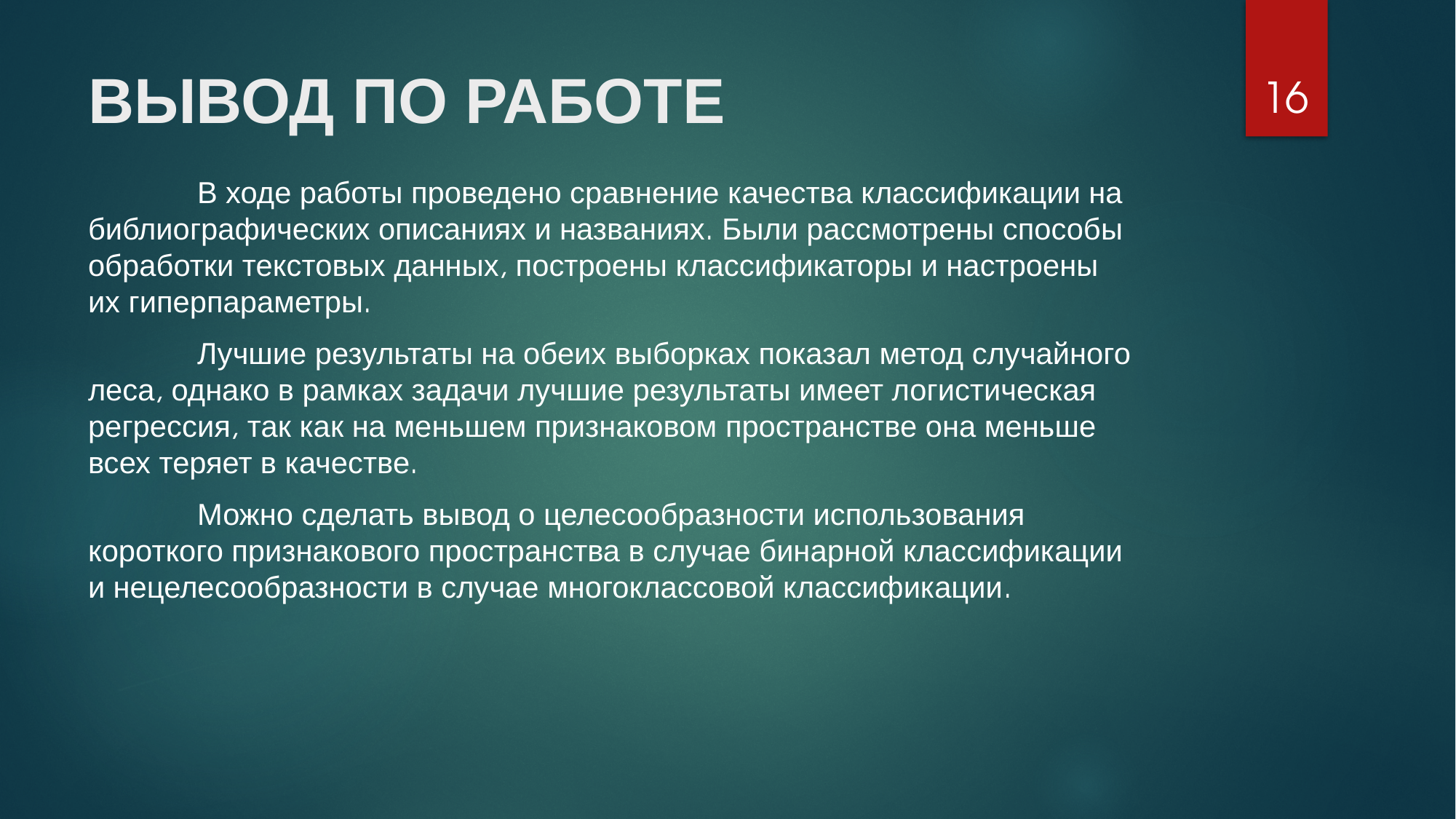

16
# ВЫВОД ПО РАБОТЕ
	В ходе работы проведено сравнение качества классификации на библиографических описаниях и названиях. Были рассмотрены способы обработки текстовых данных, построены классификаторы и настроены их гиперпараметры.
	Лучшие результаты на обеих выборках показал метод случайного леса, однако в рамках задачи лучшие результаты имеет логистическая регрессия, так как на меньшем признаковом пространстве она меньше всех теряет в качестве.
	Можно сделать вывод о целесообразности использования короткого признакового пространства в случае бинарной классификации и нецелесообразности в случае многоклассовой классификации.